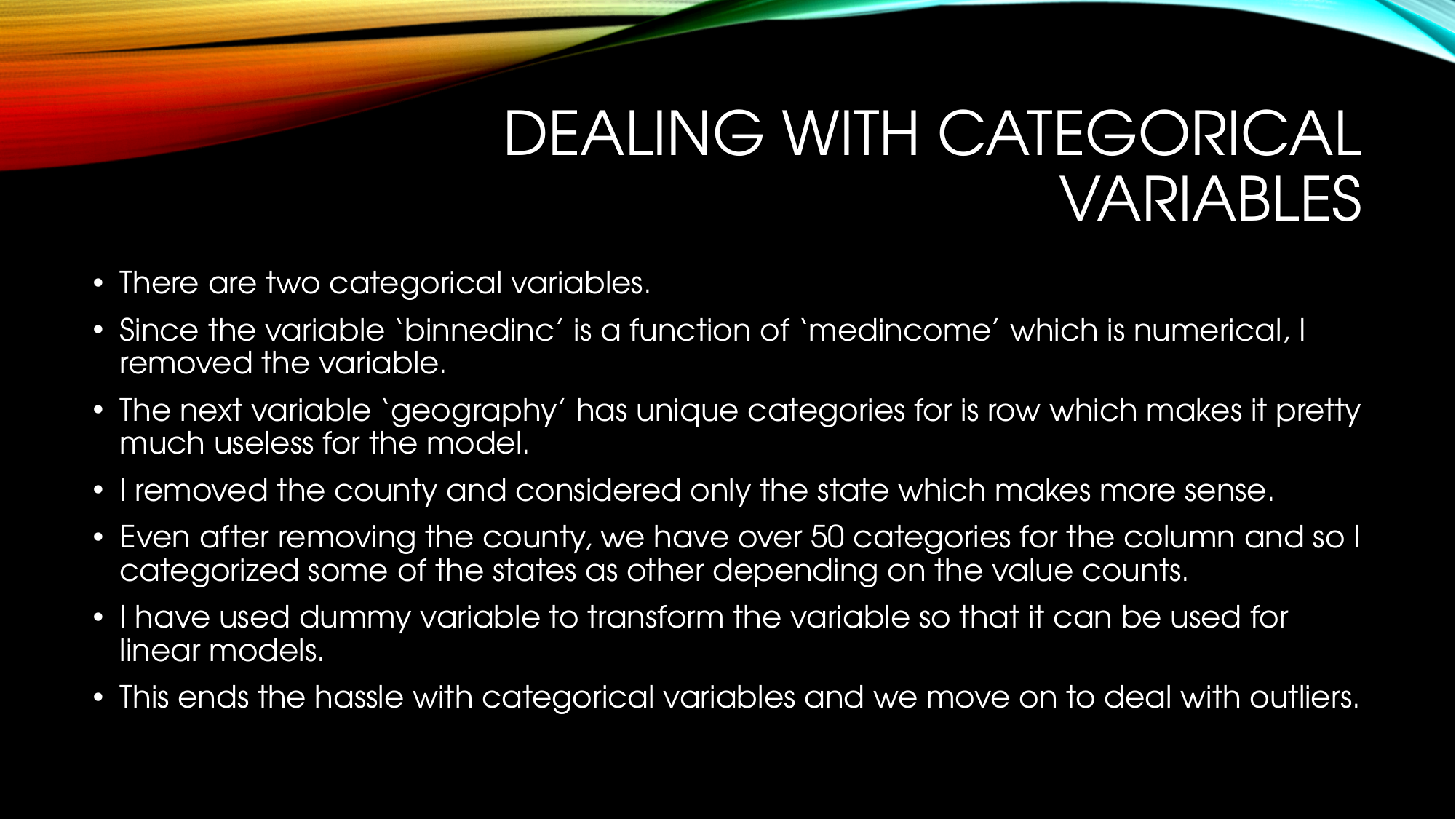

# Dealing with categorical variables
There are two categorical variables.
Since the variable ‘binnedinc’ is a function of ‘medincome’ which is numerical, I removed the variable.
The next variable ‘geography’ has unique categories for is row which makes it pretty much useless for the model.
I removed the county and considered only the state which makes more sense.
Even after removing the county, we have over 50 categories for the column and so I categorized some of the states as other depending on the value counts.
I have used dummy variable to transform the variable so that it can be used for linear models.
This ends the hassle with categorical variables and we move on to deal with outliers.